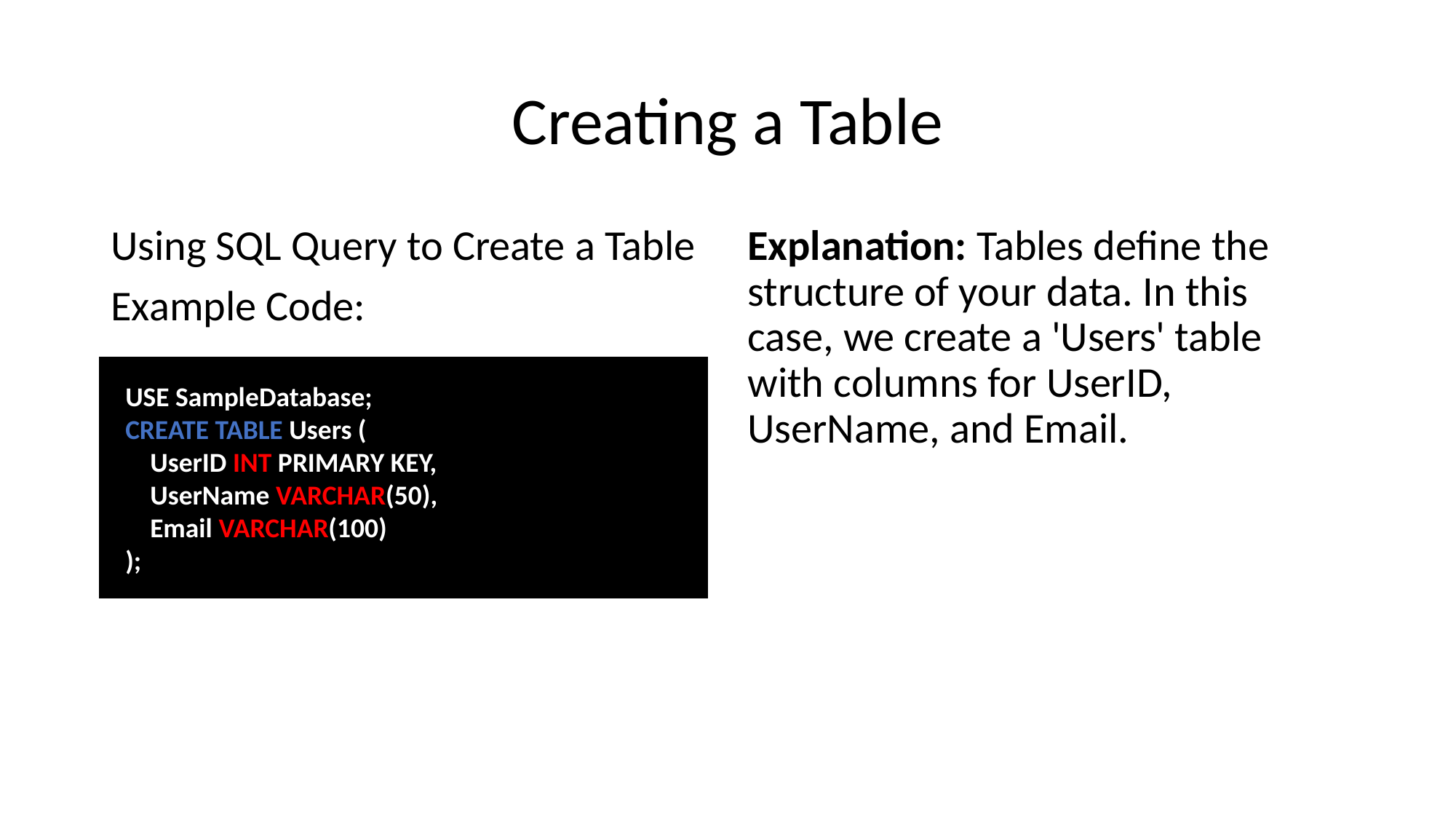

# Creating a Table
Using SQL Query to Create a Table
Example Code:

Explanation: Tables define the structure of your data. In this case, we create a 'Users' table with columns for UserID, UserName, and Email.
USE SampleDatabase;
CREATE TABLE Users (
    UserID INT PRIMARY KEY,
    UserName VARCHAR(50),
    Email VARCHAR(100)
);